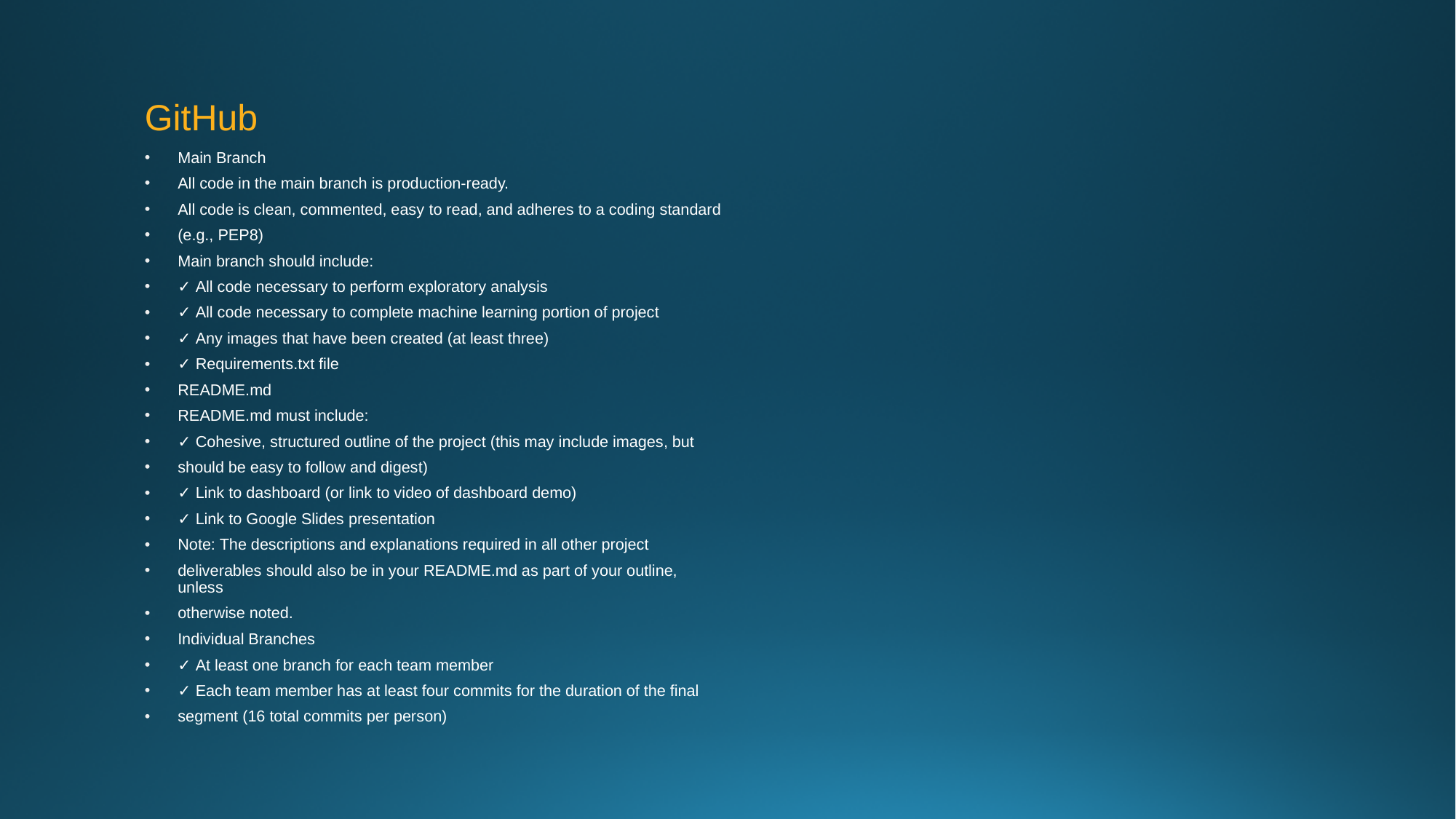

GitHub
Main Branch
All code in the main branch is production-ready.
All code is clean, commented, easy to read, and adheres to a coding standard
(e.g., PEP8)
Main branch should include:
✓ All code necessary to perform exploratory analysis
✓ All code necessary to complete machine learning portion of project
✓ Any images that have been created (at least three)
✓ Requirements.txt file
README.md
README.md must include:
✓ Cohesive, structured outline of the project (this may include images, but
should be easy to follow and digest)
✓ Link to dashboard (or link to video of dashboard demo)
✓ Link to Google Slides presentation
Note: The descriptions and explanations required in all other project
deliverables should also be in your README.md as part of your outline, unless
otherwise noted.
Individual Branches
✓ At least one branch for each team member
✓ Each team member has at least four commits for the duration of the final
segment (16 total commits per person)